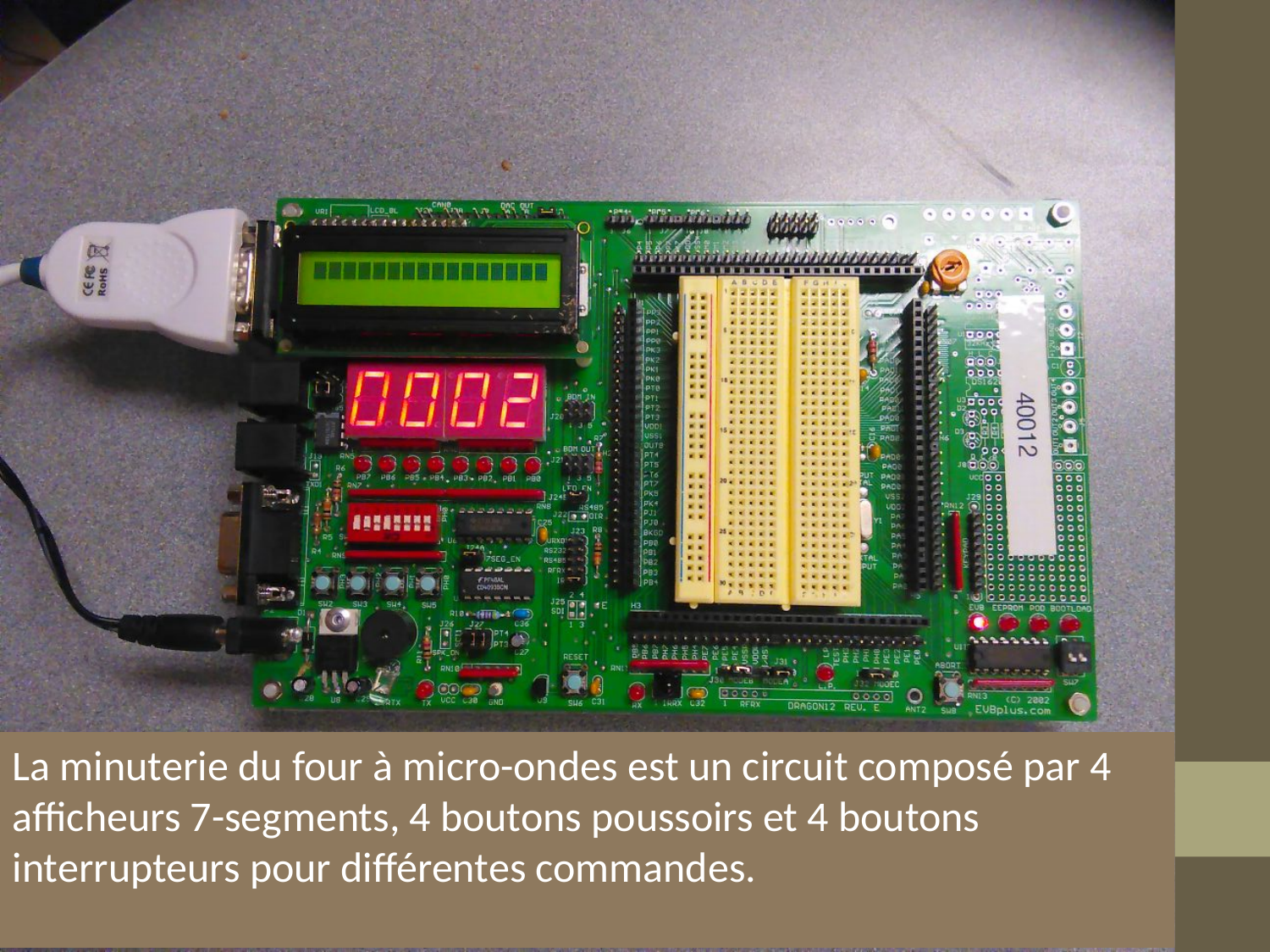

La minuterie du four à micro-ondes est un circuit composé par 4 afficheurs 7-segments, 4 boutons poussoirs et 4 boutons interrupteurs pour différentes commandes.